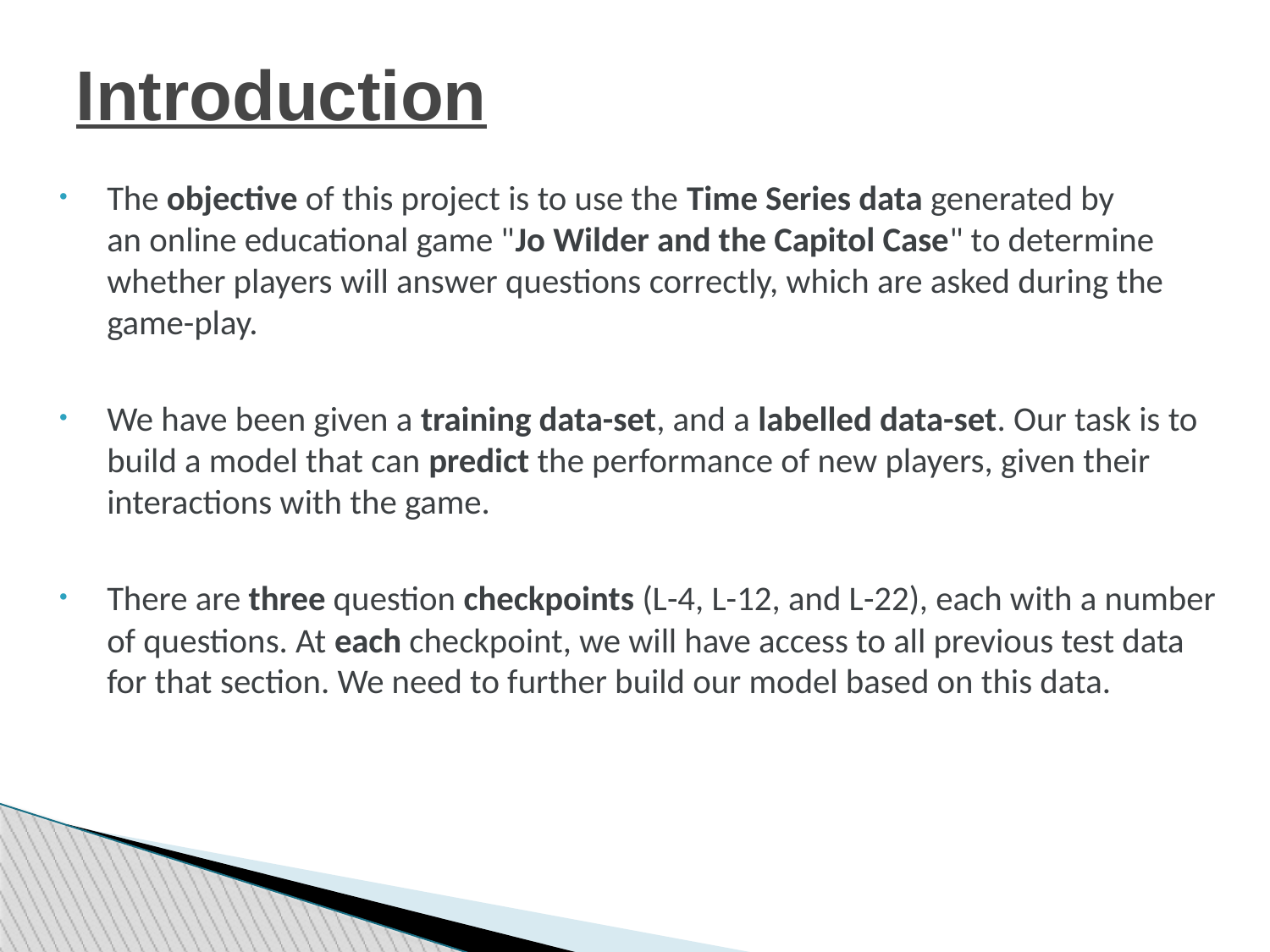

Introduction
The objective of this project is to use the Time Series data generated by an online educational game "Jo Wilder and the Capitol Case" to determine whether players will answer questions correctly, which are asked during the game-play.

We have been given a training data-set, and a labelled data-set. Our task is to build a model that can predict the performance of new players, given their interactions with the game.

There are three question checkpoints (L-4, L-12, and L-22), each with a number of questions. At each checkpoint, we will have access to all previous test data for that section. We need to further build our model based on this data.